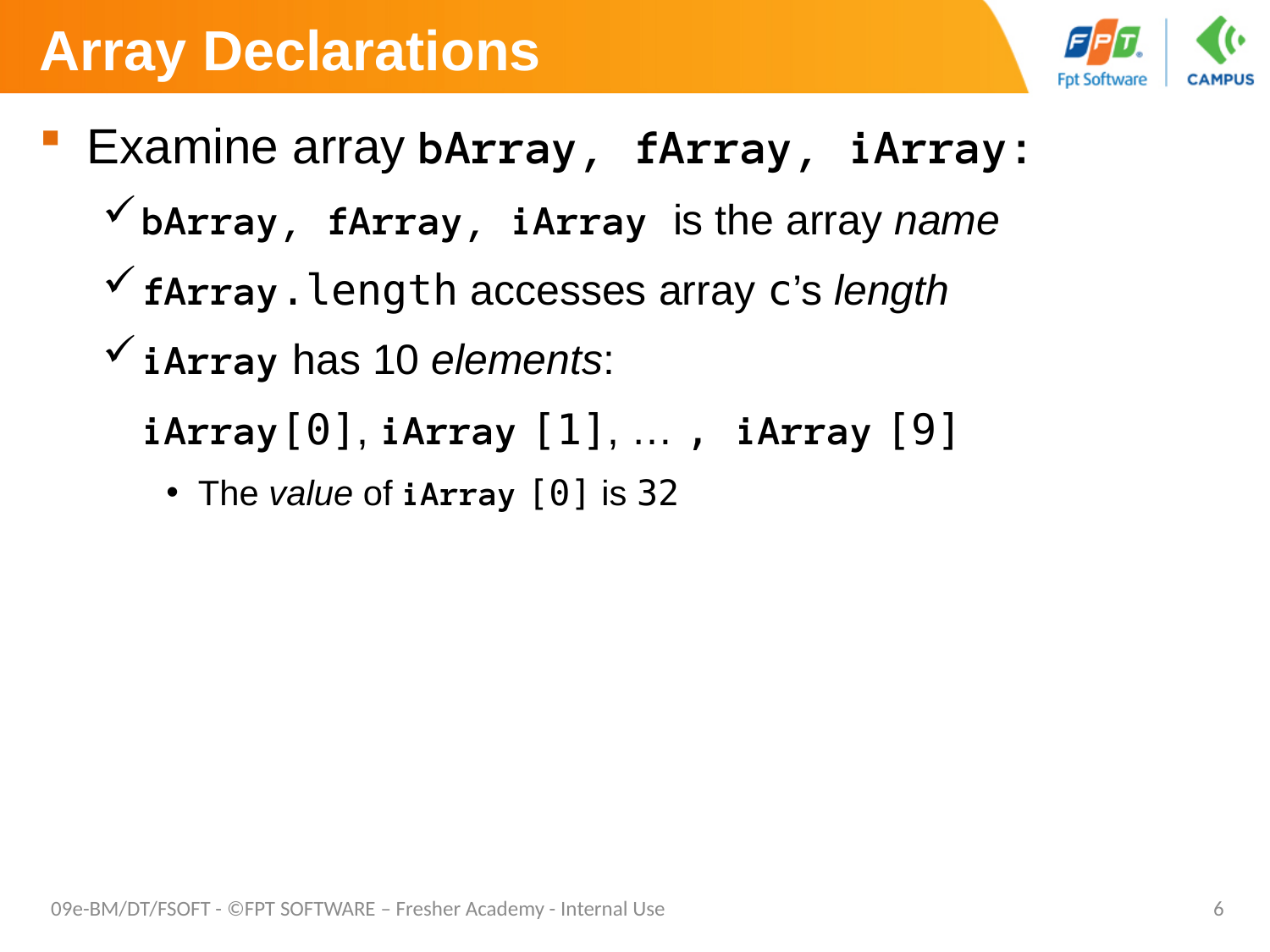

# Array Declarations
Examine array bArray, fArray, iArray:
bArray, fArray, iArray is the array name
fArray.length accesses array c’s length
iArray has 10 elements:
	iArray[0], iArray [1], … , iArray [9]
The value of iArray [0] is 32
09e-BM/DT/FSOFT - ©FPT SOFTWARE – Fresher Academy - Internal Use
6